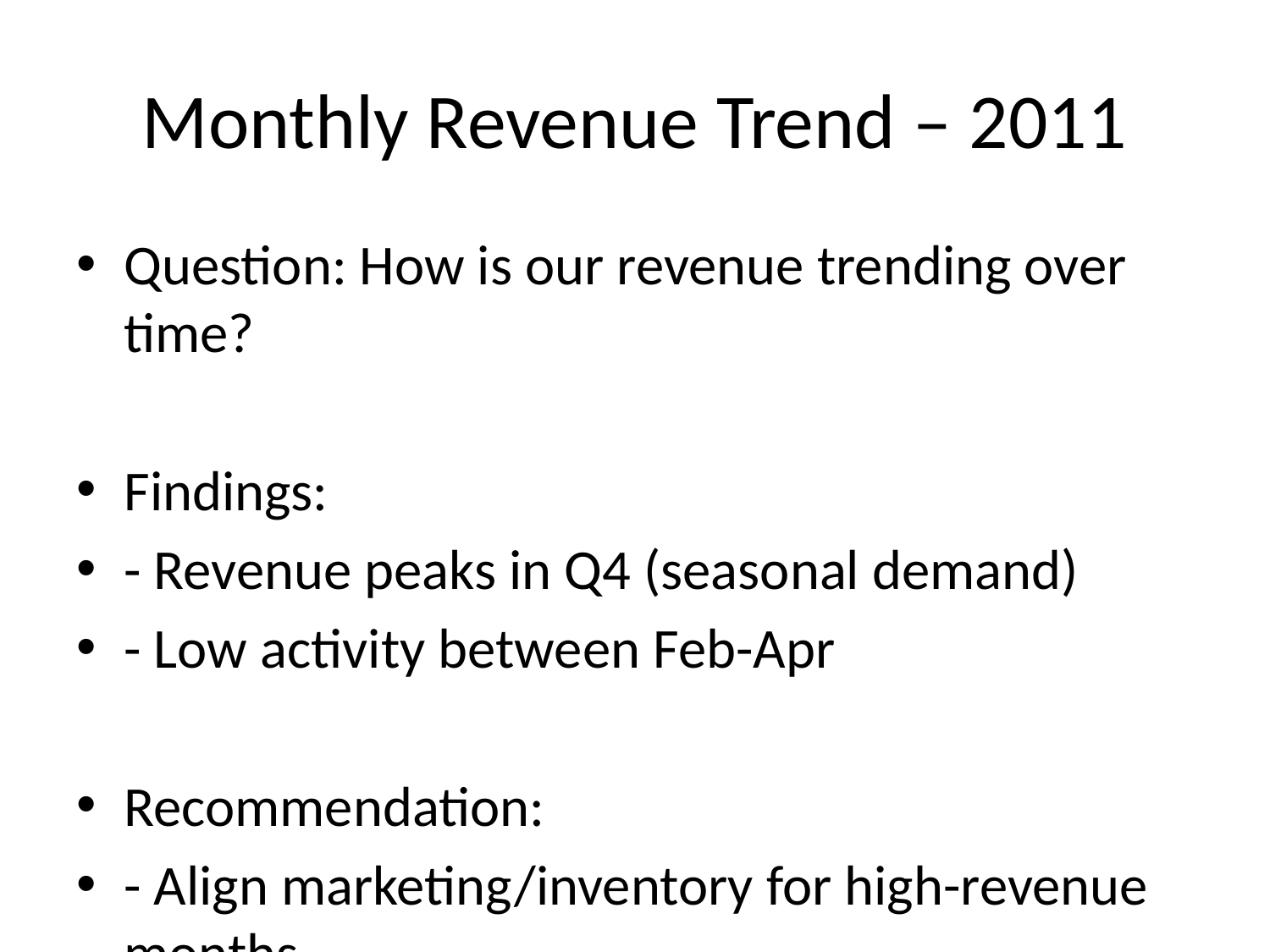

# Monthly Revenue Trend – 2011
Question: How is our revenue trending over time?

Findings:
- Revenue peaks in Q4 (seasonal demand)
- Low activity between Feb-Apr

Recommendation:
- Align marketing/inventory for high-revenue months